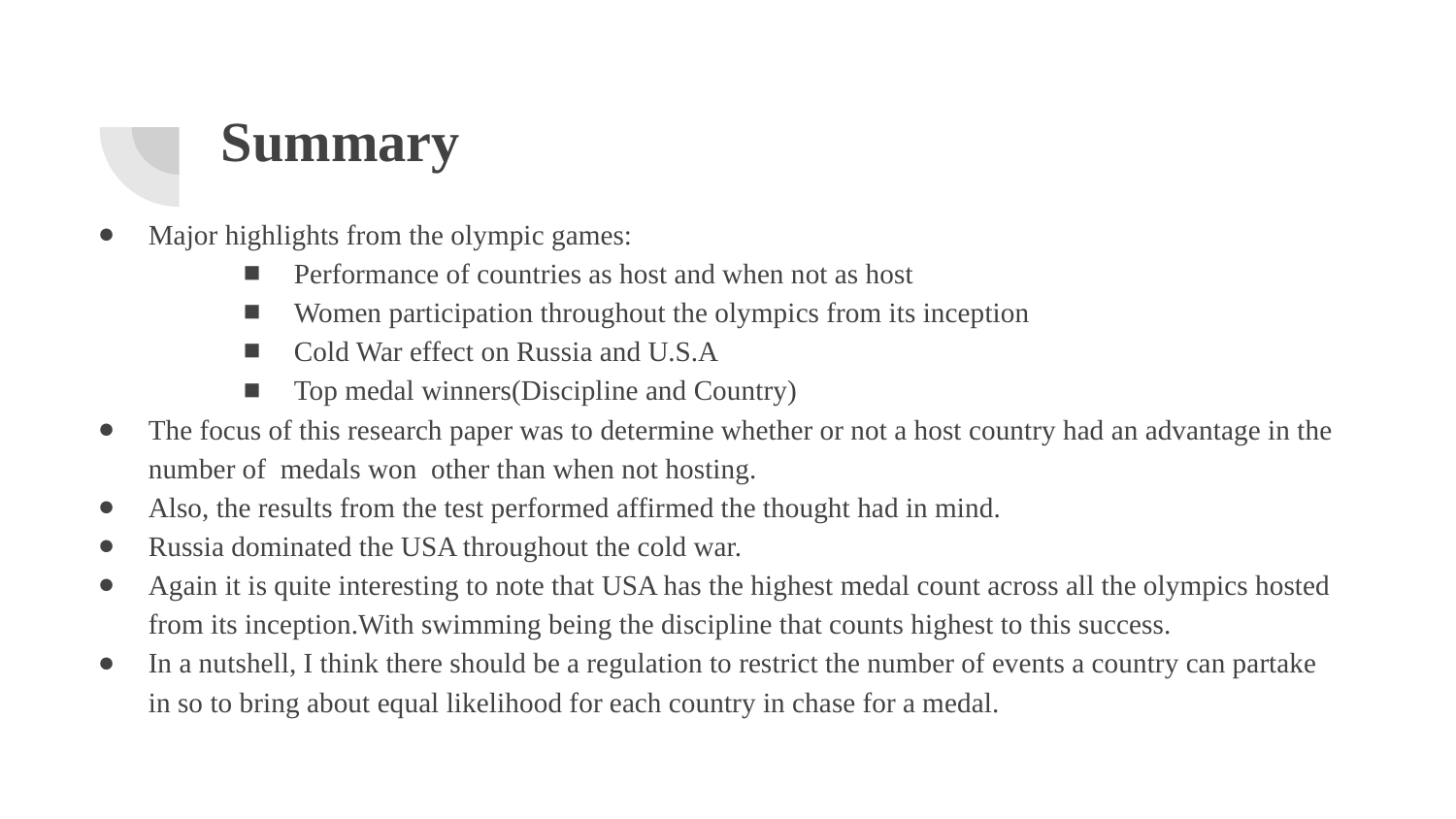

# Summary
Major highlights from the olympic games:
Performance of countries as host and when not as host
Women participation throughout the olympics from its inception
Cold War effect on Russia and U.S.A
Top medal winners(Discipline and Country)
The focus of this research paper was to determine whether or not a host country had an advantage in the number of  medals won  other than when not hosting.
Also, the results from the test performed affirmed the thought had in mind.
Russia dominated the USA throughout the cold war.
Again it is quite interesting to note that USA has the highest medal count across all the olympics hosted from its inception.With swimming being the discipline that counts highest to this success.
In a nutshell, I think there should be a regulation to restrict the number of events a country can partake in so to bring about equal likelihood for each country in chase for a medal.